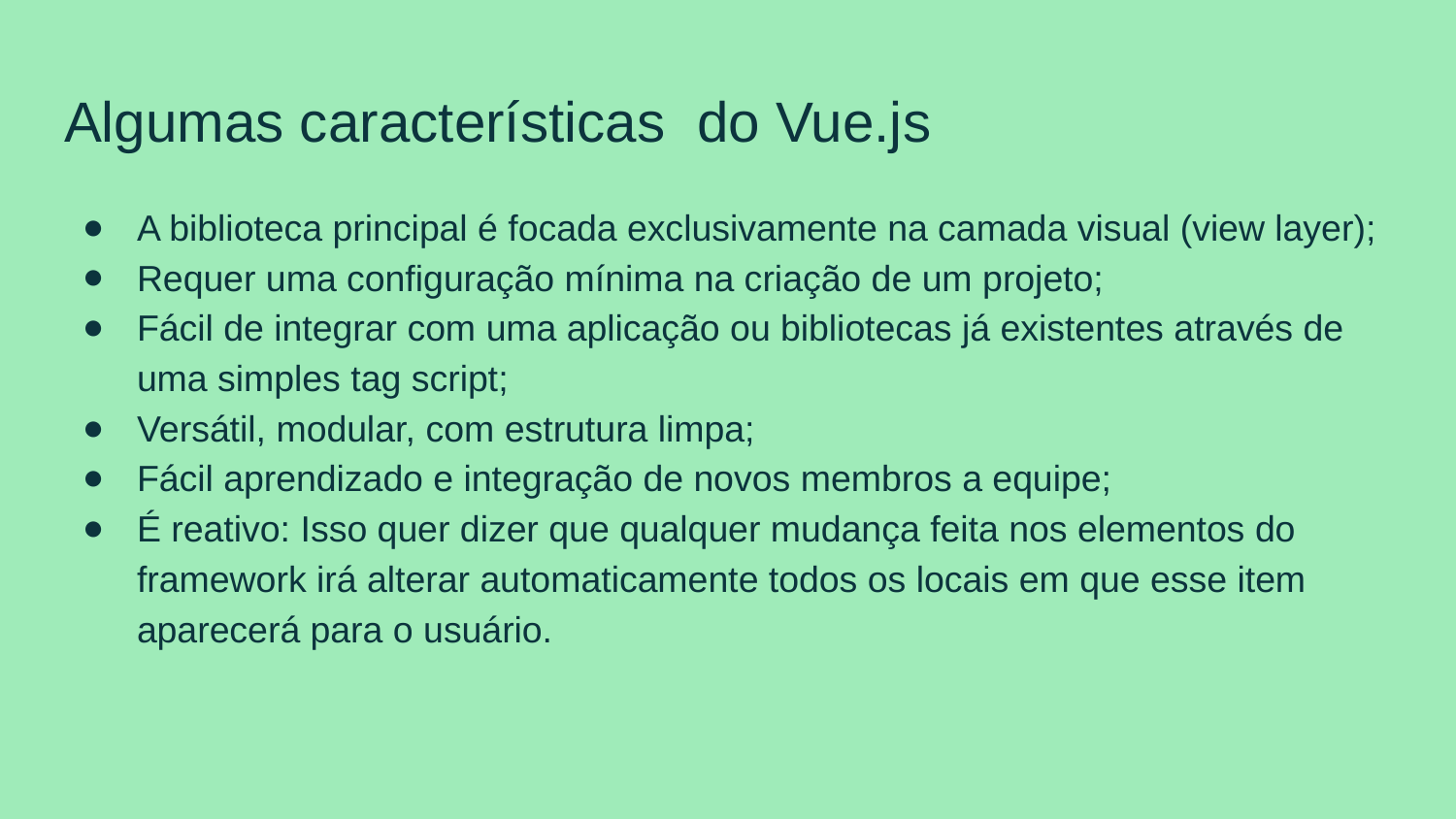

# Algumas características  do Vue.js
A biblioteca principal é focada exclusivamente na camada visual (view layer);
Requer uma configuração mínima na criação de um projeto;
Fácil de integrar com uma aplicação ou bibliotecas já existentes através de uma simples tag script;
Versátil, modular, com estrutura limpa;
Fácil aprendizado e integração de novos membros a equipe;
É reativo: Isso quer dizer que qualquer mudança feita nos elementos do framework irá alterar automaticamente todos os locais em que esse item aparecerá para o usuário.